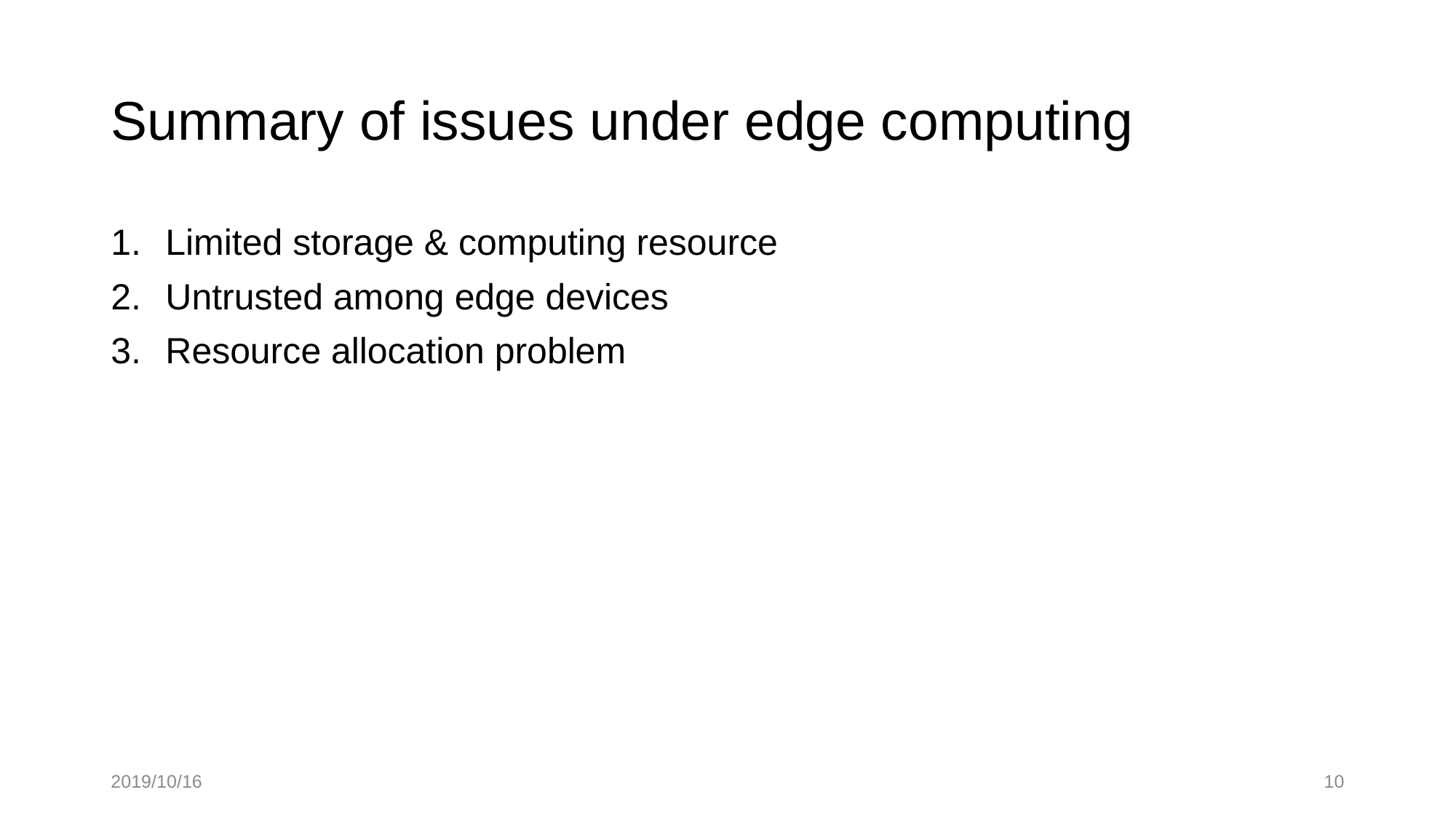

# Summary of issues under edge computing
Limited storage & computing resource
Untrusted among edge devices
Resource allocation problem

2019/10/16
10